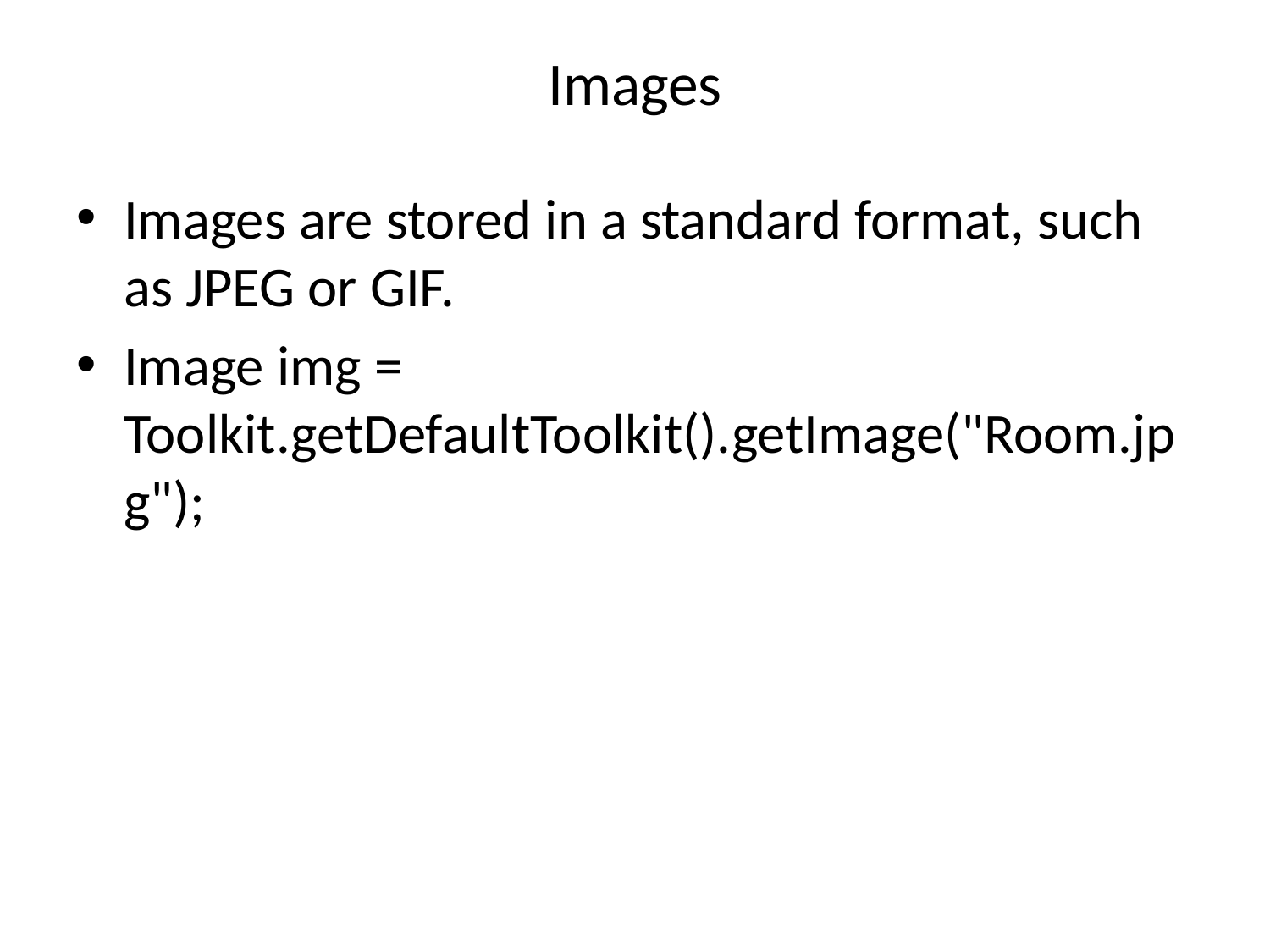

# Images
Images are stored in a standard format, such as JPEG or GIF.
Image img = Toolkit.getDefaultToolkit().getImage("Room.jpg");